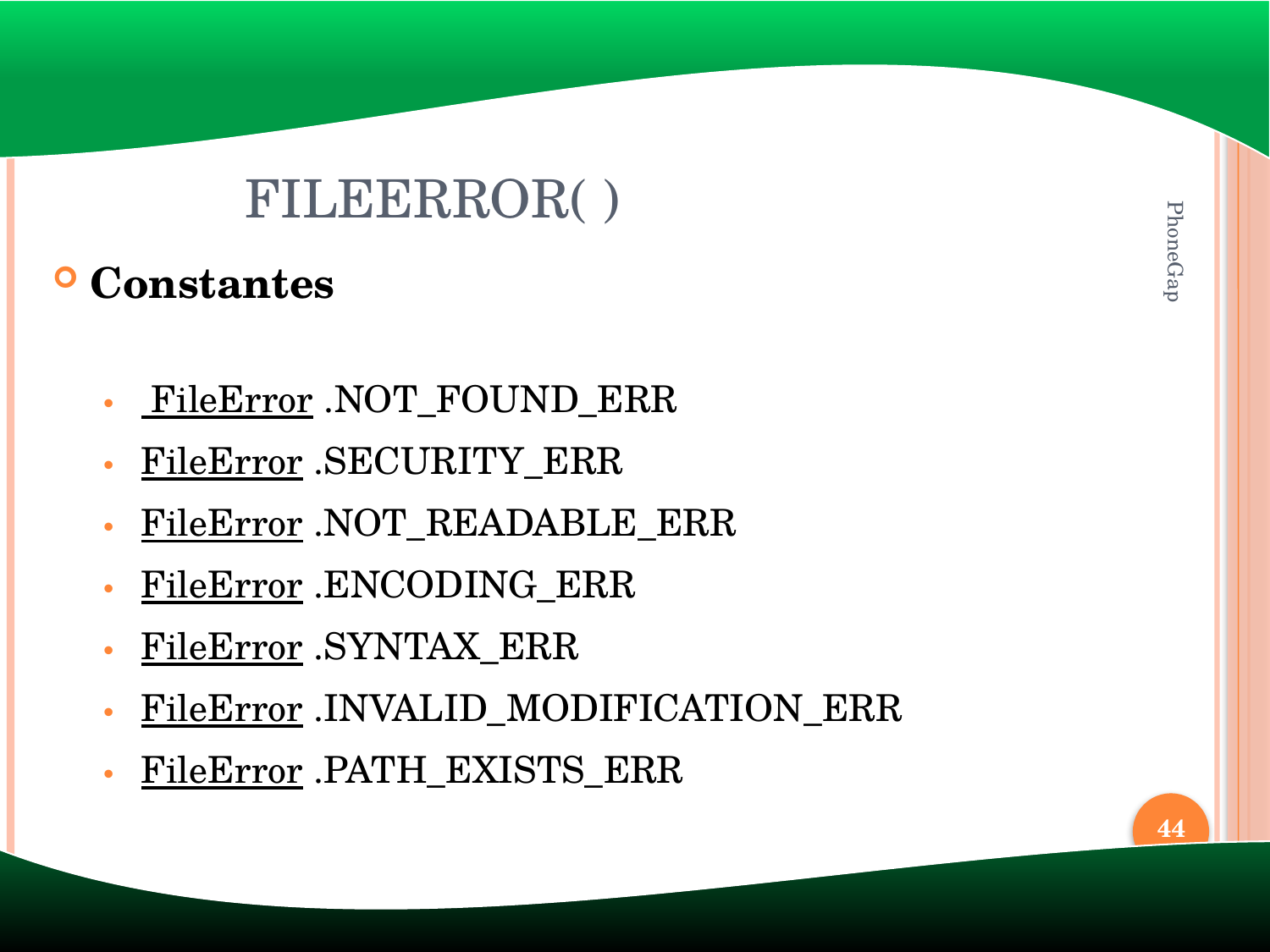

# FileError( )

Constantes

 FileError .NOT_FOUND_ERR
FileError .SECURITY_ERR
FileError .NOT_READABLE_ERR
FileError .ENCODING_ERR
FileError .SYNTAX_ERR
FileError .INVALID_MODIFICATION_ERR
FileError .PATH_EXISTS_ERR

PhoneGap
44